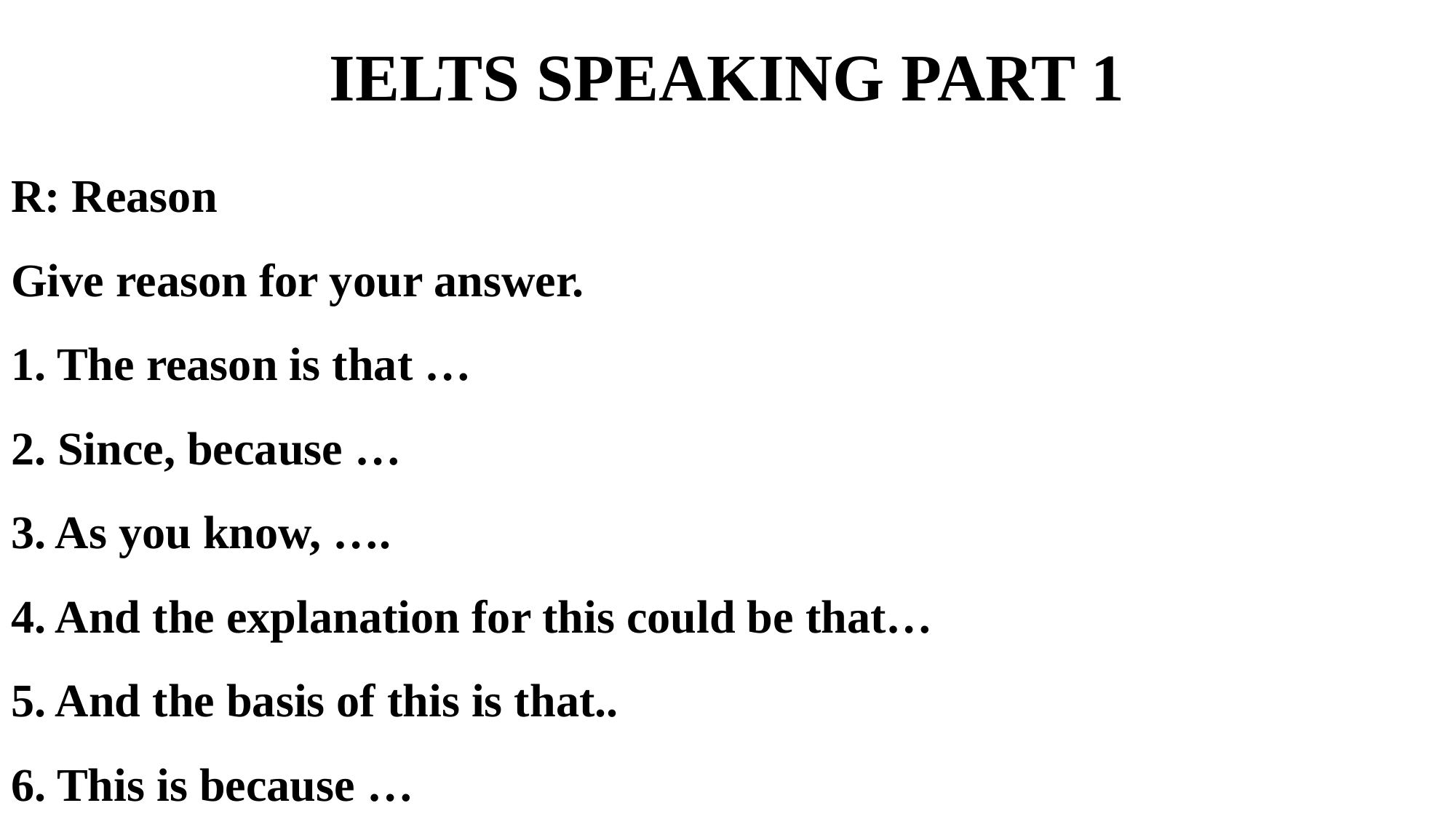

# IELTS SPEAKING PART 1
R: Reason
Give reason for your answer.
1. The reason is that …
2. Since, because …
3. As you know, ….
4. And the explanation for this could be that…
5. And the basis of this is that..
6. This is because …